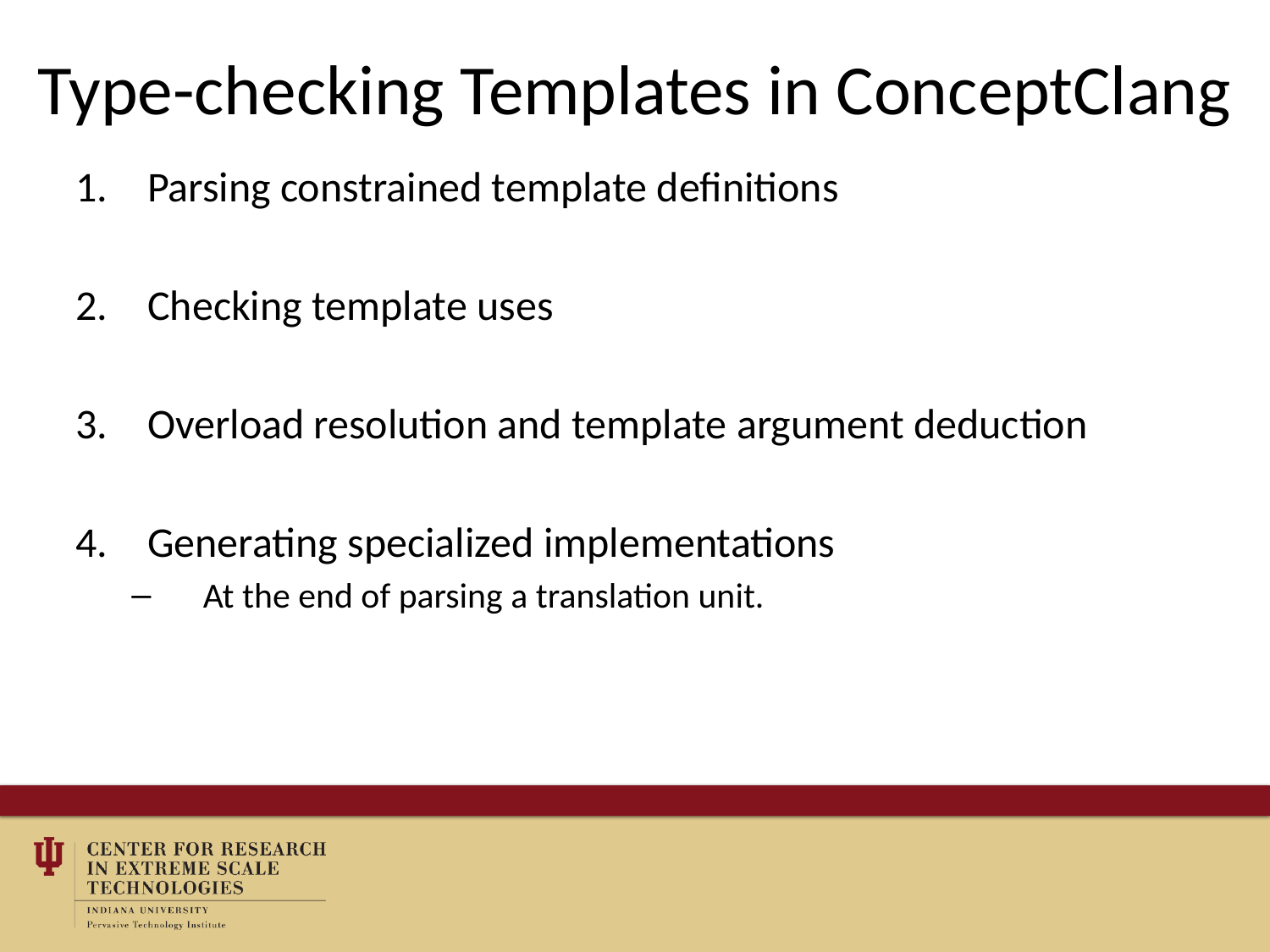

# Type-checking Templates in ConceptClang
Parsing constrained template definitions

Checking template uses

Overload resolution and template argument deduction

Generating specialized implementations
At the end of parsing a translation unit.